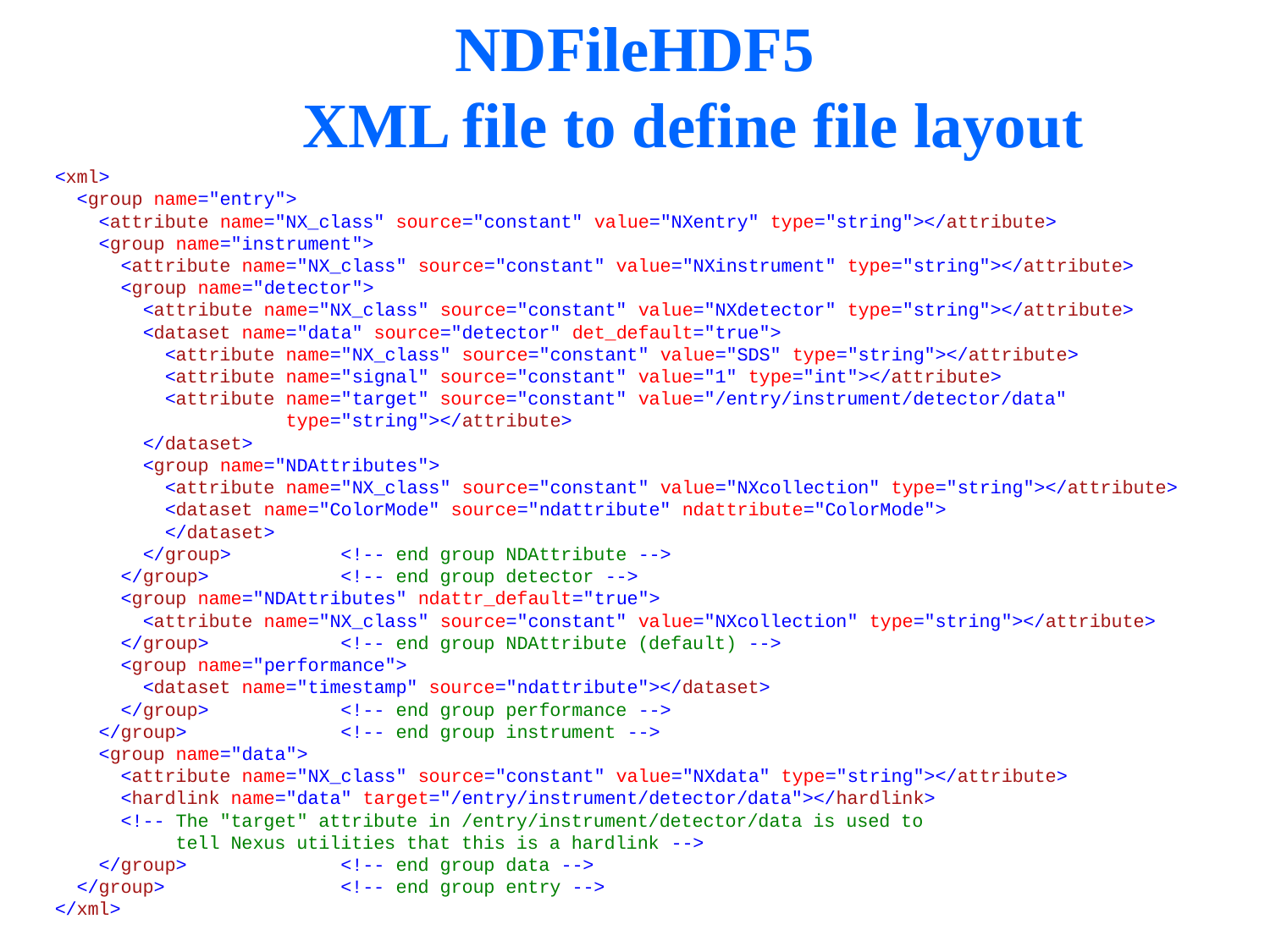

# NDFileHDF5 XML file to define file layout
<xml>
  <group name="entry">
    <attribute name="NX_class" source="constant" value="NXentry" type="string"></attribute>
    <group name="instrument">
      <attribute name="NX_class" source="constant" value="NXinstrument" type="string"></attribute>
      <group name="detector">
        <attribute name="NX_class" source="constant" value="NXdetector" type="string"></attribute>
        <dataset name="data" source="detector" det_default="true">
          <attribute name="NX_class" source="constant" value="SDS" type="string"></attribute>
          <attribute name="signal" source="constant" value="1" type="int"></attribute>
          <attribute name="target" source="constant" value="/entry/instrument/detector/data"
                     type="string"></attribute>
        </dataset>
        <group name="NDAttributes">
          <attribute name="NX_class" source="constant" value="NXcollection" type="string"></attribute>
          <dataset name="ColorMode" source="ndattribute" ndattribute="ColorMode">
          </dataset>
        </group>          <!-- end group NDAttribute -->
      </group>            <!-- end group detector -->
      <group name="NDAttributes" ndattr_default="true">
        <attribute name="NX_class" source="constant" value="NXcollection" type="string"></attribute>
      </group>            <!-- end group NDAttribute (default) -->
      <group name="performance">
        <dataset name="timestamp" source="ndattribute"></dataset>
      </group>            <!-- end group performance -->
    </group>              <!-- end group instrument -->
    <group name="data">
      <attribute name="NX_class" source="constant" value="NXdata" type="string"></attribute>
      <hardlink name="data" target="/entry/instrument/detector/data"></hardlink>
      <!-- The "target" attribute in /entry/instrument/detector/data is used to
           tell Nexus utilities that this is a hardlink -->
    </group>              <!-- end group data -->
  </group>                <!-- end group entry -->
</xml>